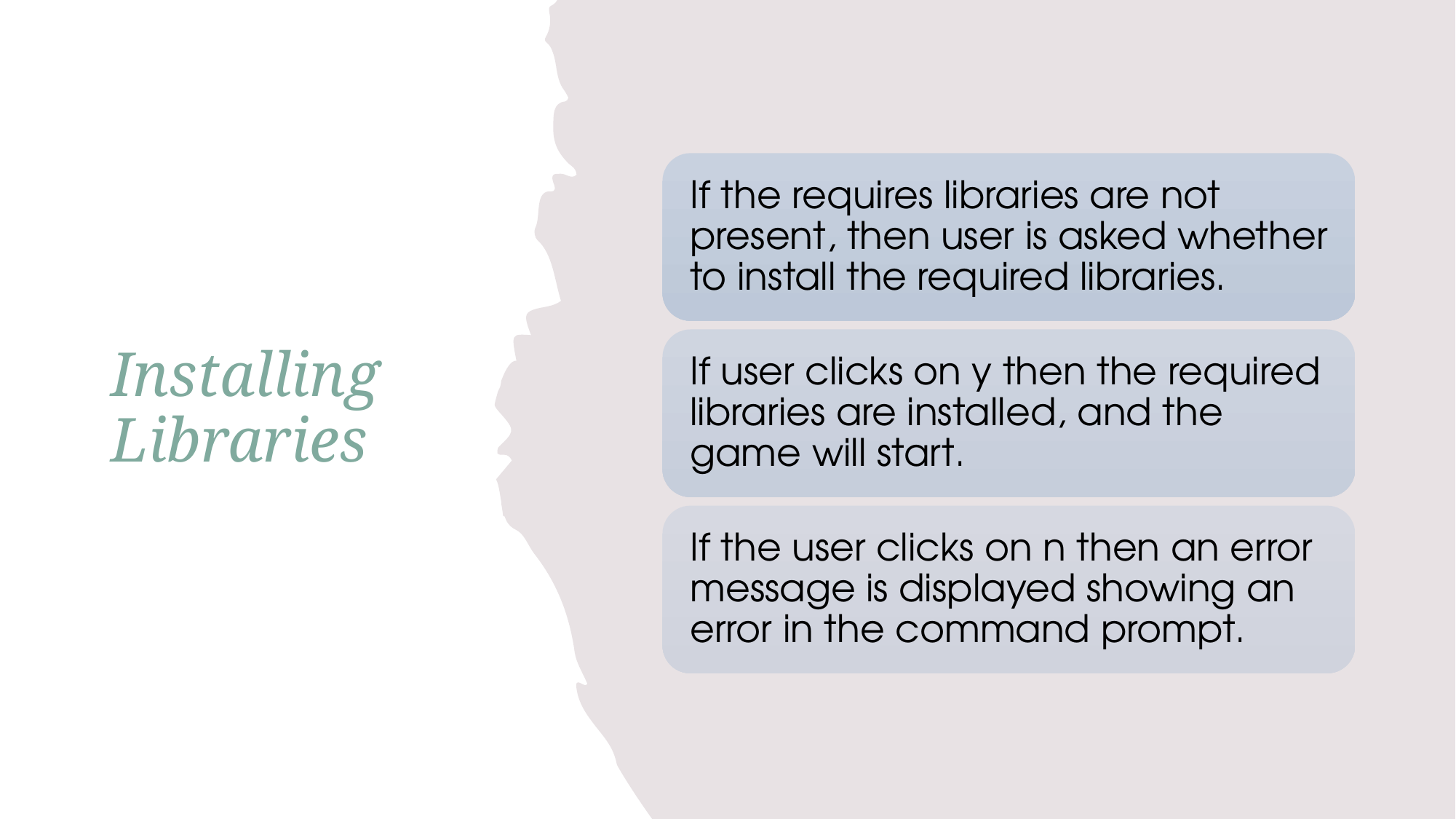

# Installing Libraries
If the requires libraries are not present, then user is asked whether to install the required libraries.
If user clicks on y then the required libraries are installed, and the game will start.
If the user clicks on n then an error message is displayed showing an error in the command prompt.